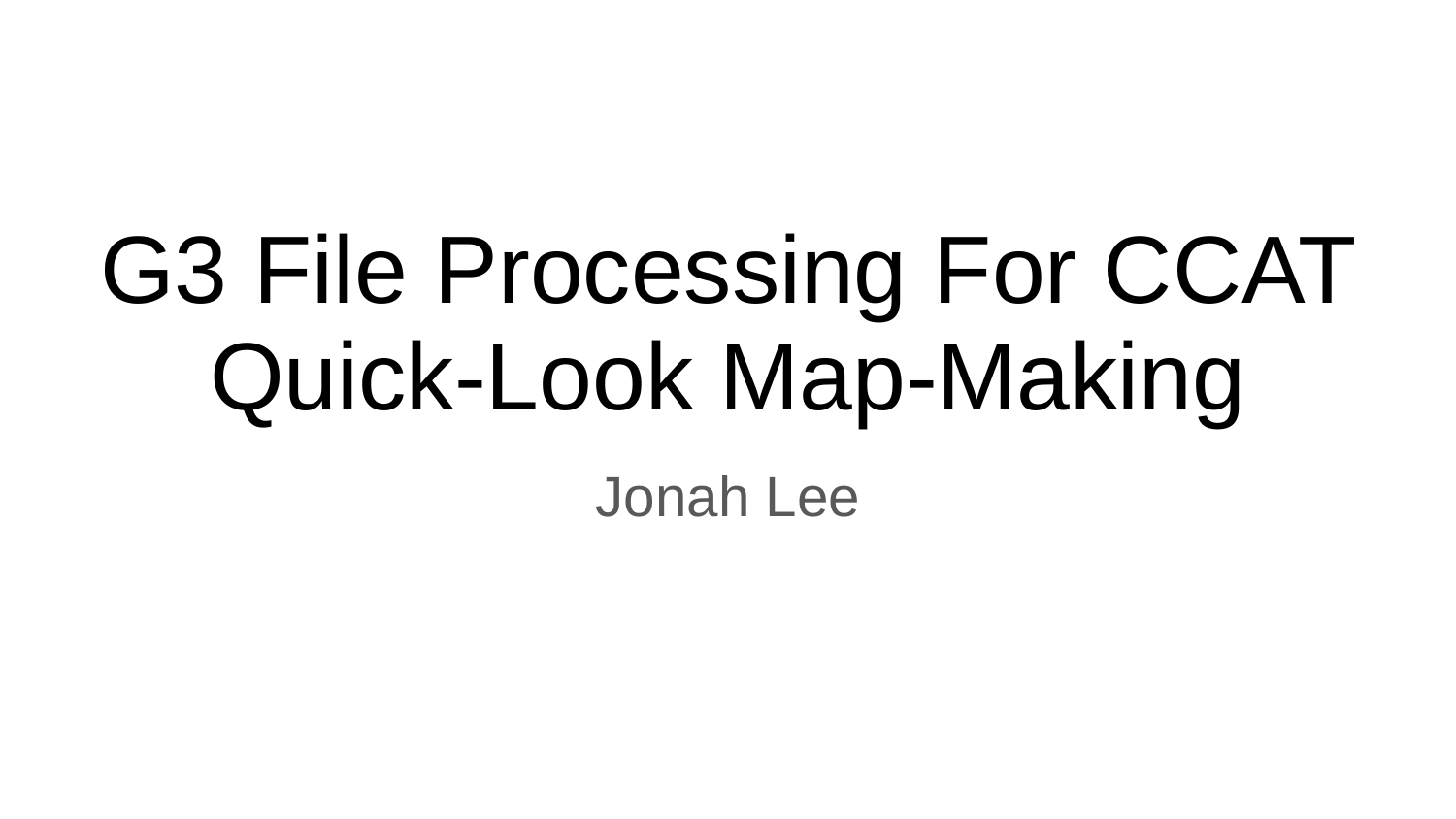

# G3 File Processing For CCAT Quick-Look Map-Making
Jonah Lee